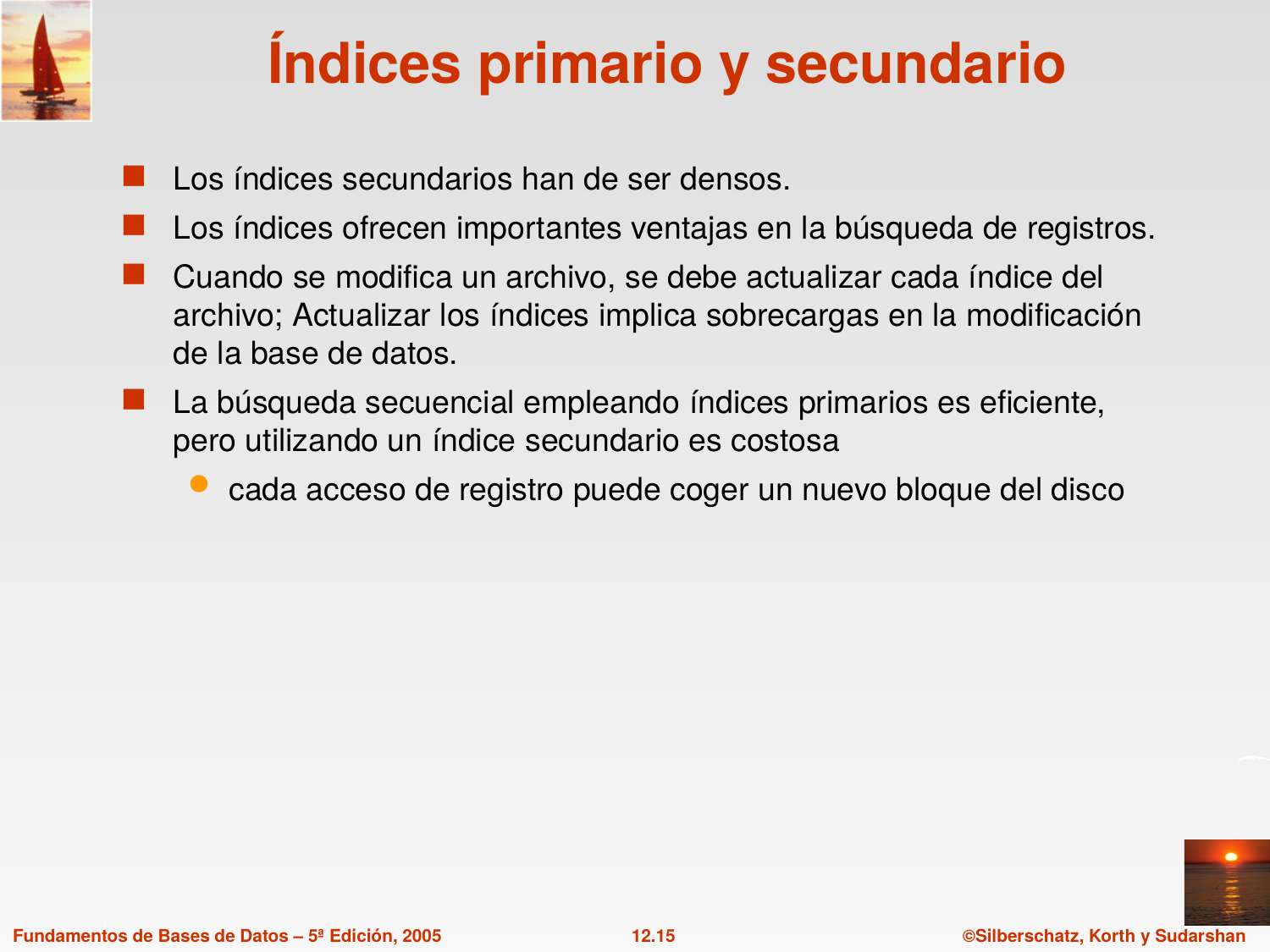

# Índices primario y secundario
Los índices secundarios han de ser densos.
Los índices ofrecen importantes ventajas en la búsqueda de registros.
Cuando se modifica un archivo, se debe actualizar cada índice del archivo; Actualizar los índices implica sobrecargas en la modificación de la base de datos.
La búsqueda secuencial empleando índices primarios es eficiente, pero utilizando un índice secundario es costosa
cada acceso de registro puede coger un nuevo bloque del disco